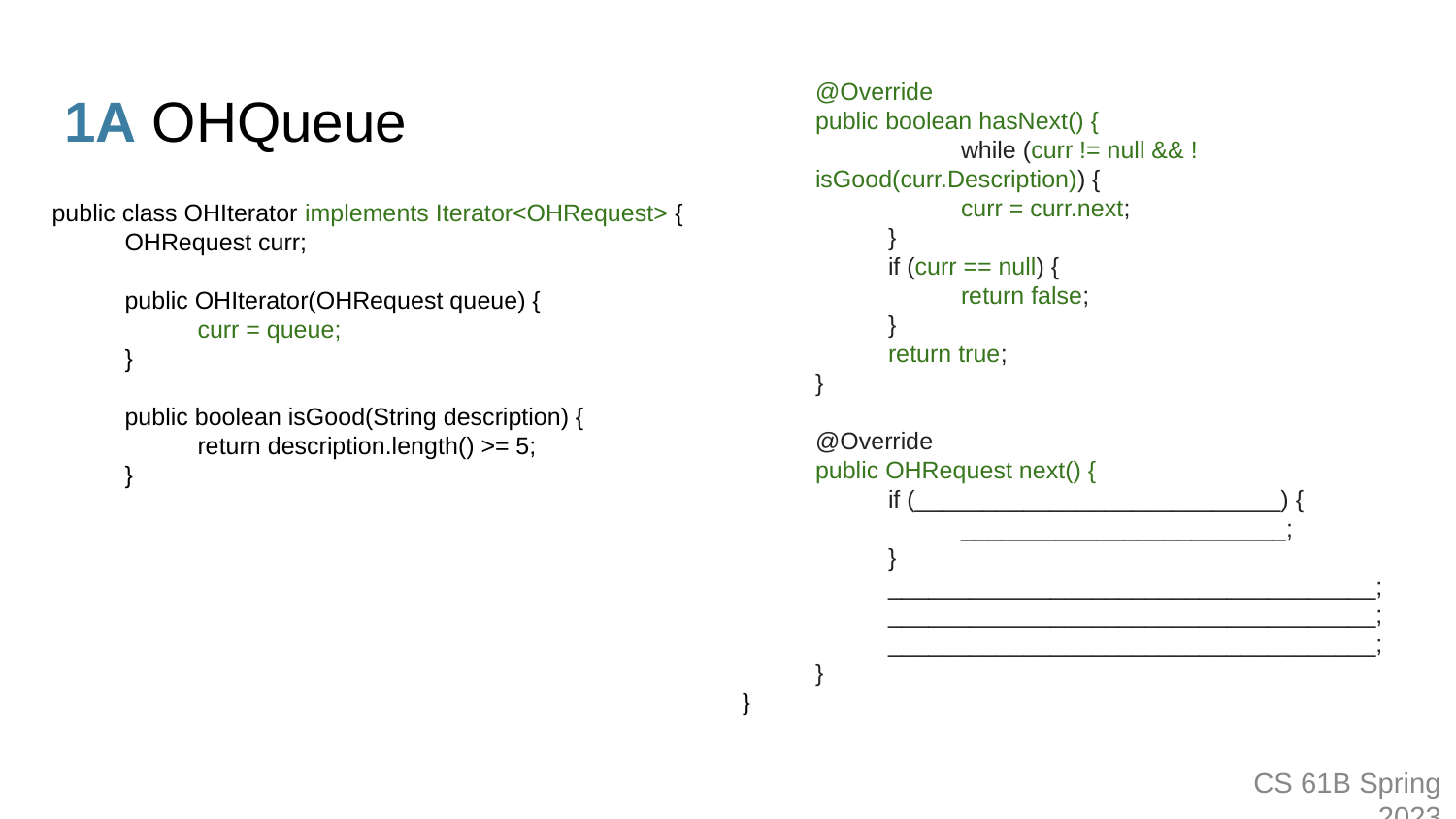

@Override
public boolean hasNext() {
	while (curr != null && !isGood(curr.Description)) {
curr = curr.next;
}
if (curr == null) {
return false;
}
return true;
}

@Override
public OHRequest next() {
if (___________________________) {
________________________;
}
____________________________________;
____________________________________;
____________________________________;
}
}

# 1A OHQueue
public class OHIterator implements Iterator<OHRequest> {
OHRequest curr;

public OHIterator(OHRequest queue) {
curr = queue;
}

public boolean isGood(String description) {
return description.length() >= 5;
}